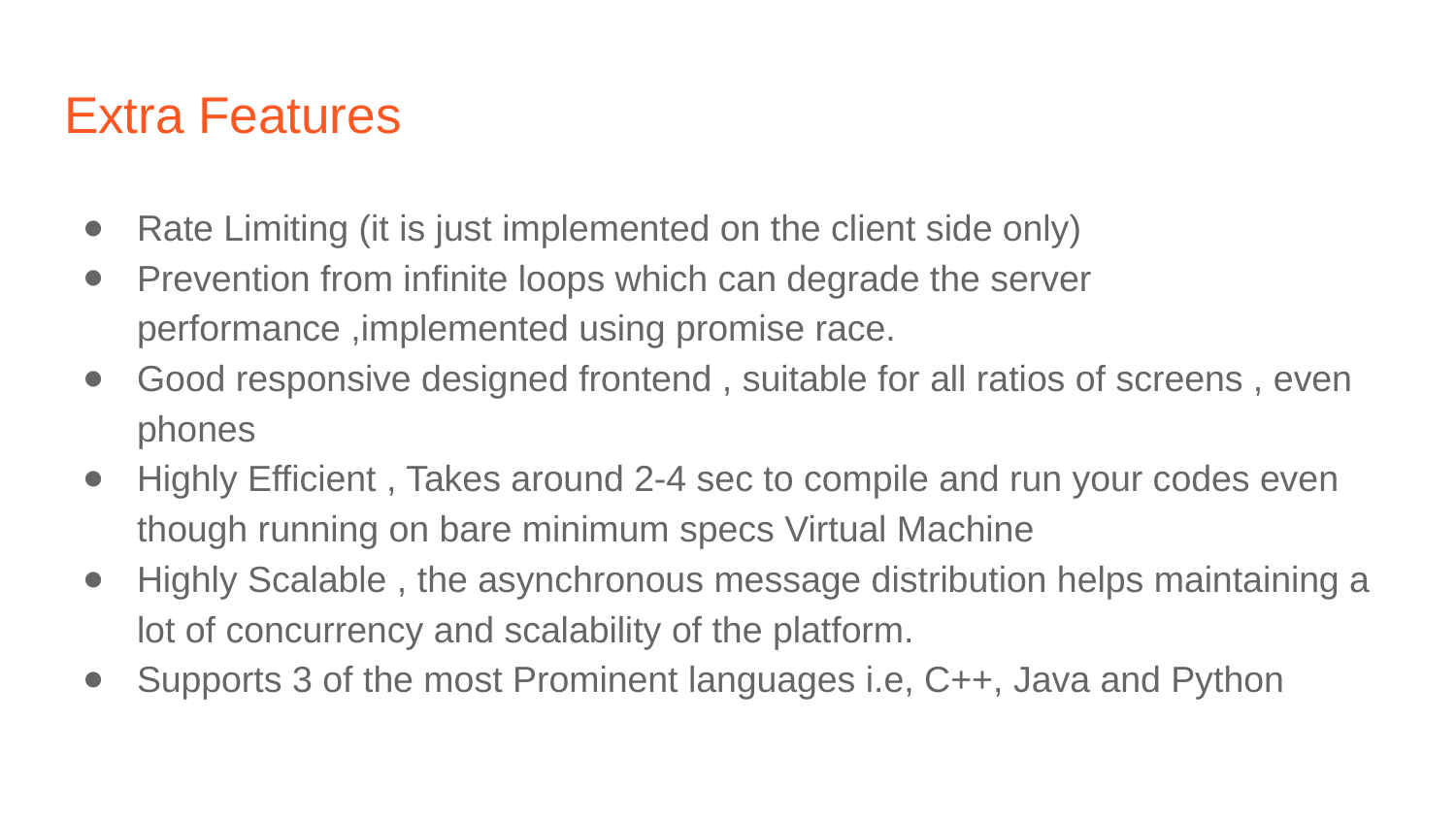

# Extra Features
Rate Limiting (it is just implemented on the client side only)
Prevention from infinite loops which can degrade the server performance ,implemented using promise race.
Good responsive designed frontend , suitable for all ratios of screens , even phones
Highly Efficient , Takes around 2-4 sec to compile and run your codes even though running on bare minimum specs Virtual Machine
Highly Scalable , the asynchronous message distribution helps maintaining a lot of concurrency and scalability of the platform.
Supports 3 of the most Prominent languages i.e, C++, Java and Python